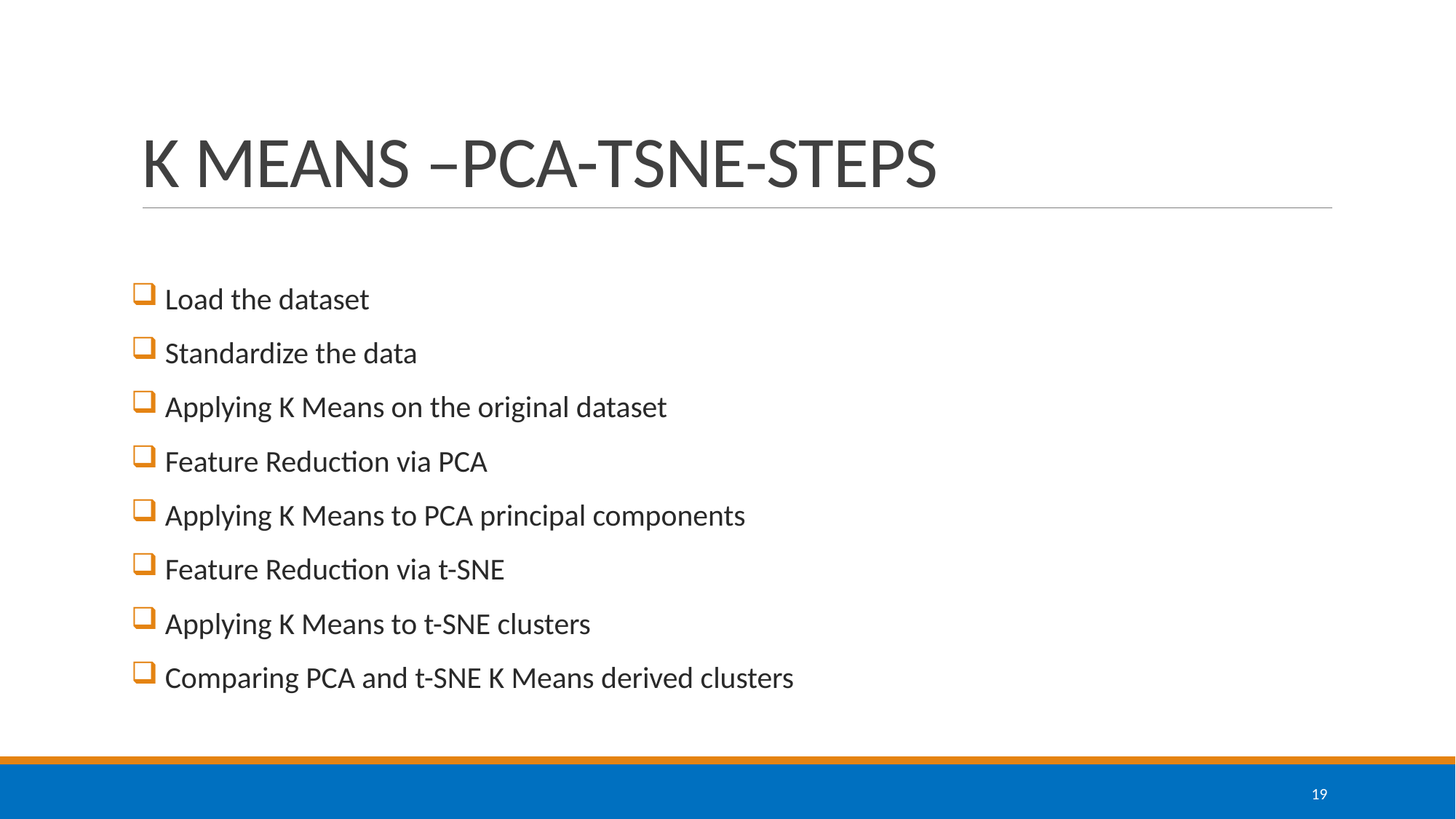

# K MEANS –PCA-TSNE-STEPS

 Load the dataset
 Standardize the data
 Applying K Means on the original dataset
 Feature Reduction via PCA
 Applying K Means to PCA principal components
 Feature Reduction via t-SNE
 Applying K Means to t-SNE clusters
 Comparing PCA and t-SNE K Means derived clusters
19